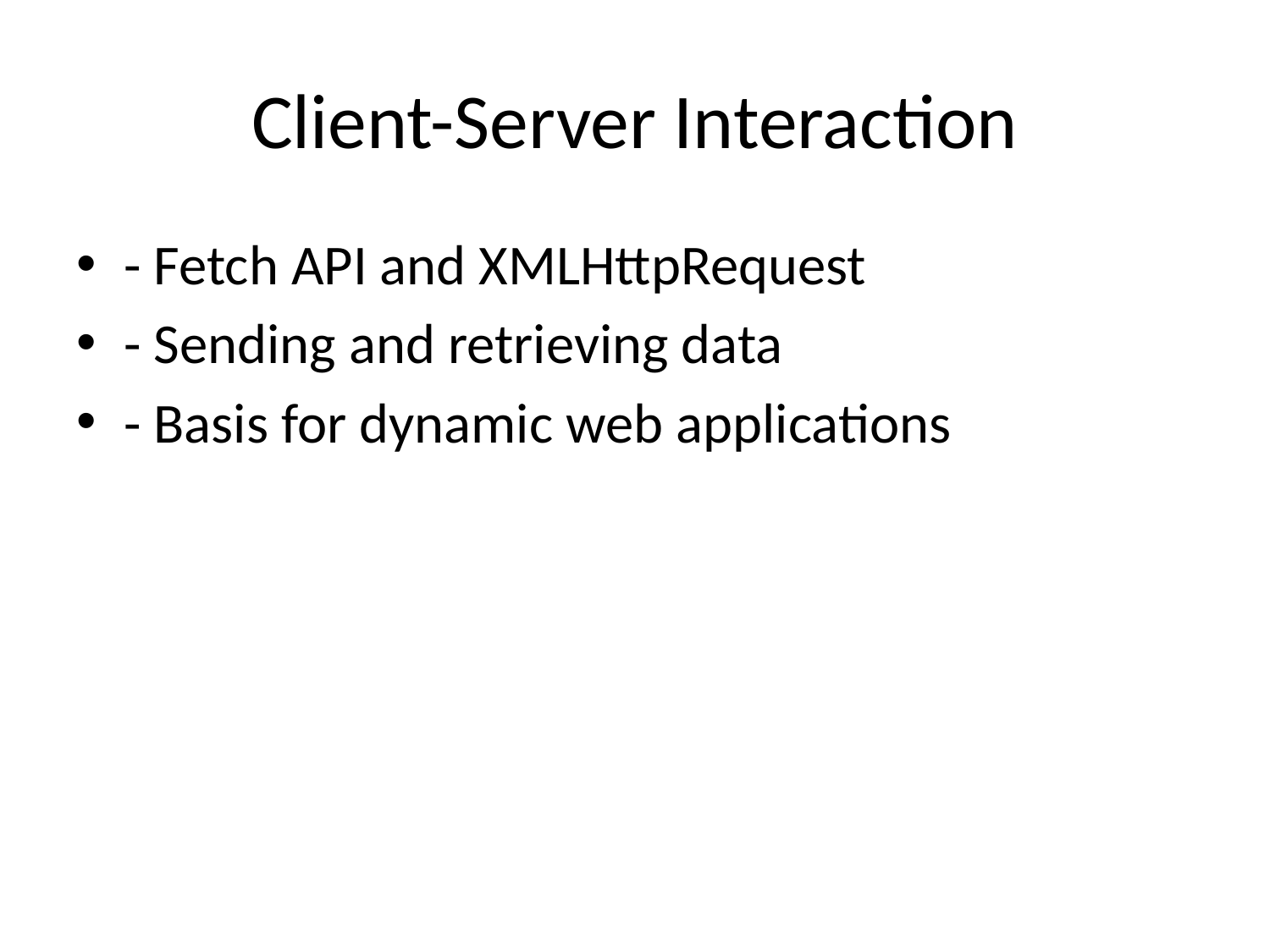

# Client-Server Interaction
- Fetch API and XMLHttpRequest
- Sending and retrieving data
- Basis for dynamic web applications